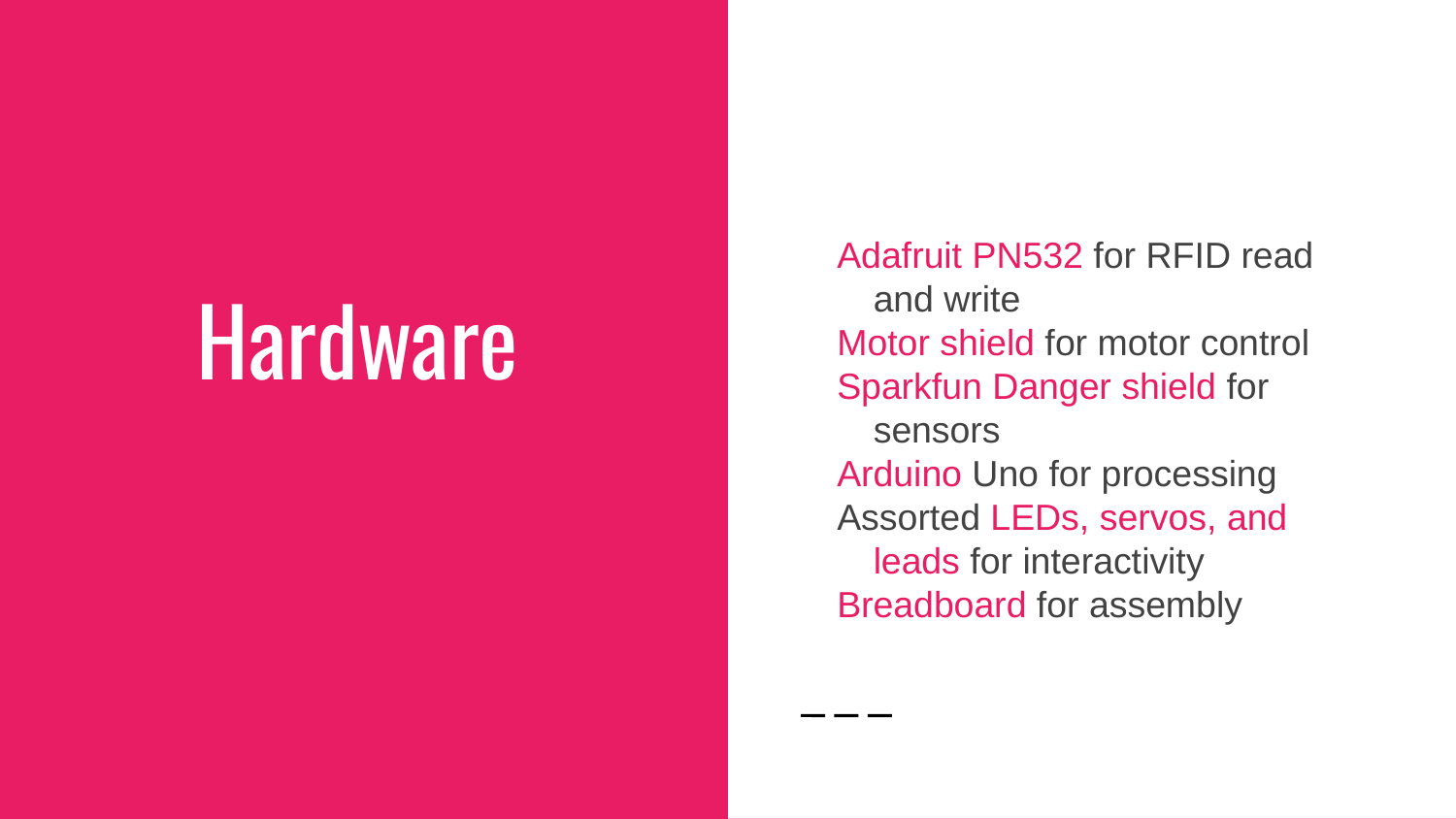

Adafruit PN532 for RFID read and write
Motor shield for motor control
Sparkfun Danger shield for sensors
Arduino Uno for processing
Assorted LEDs, servos, and leads for interactivity
Breadboard for assembly
Hardware